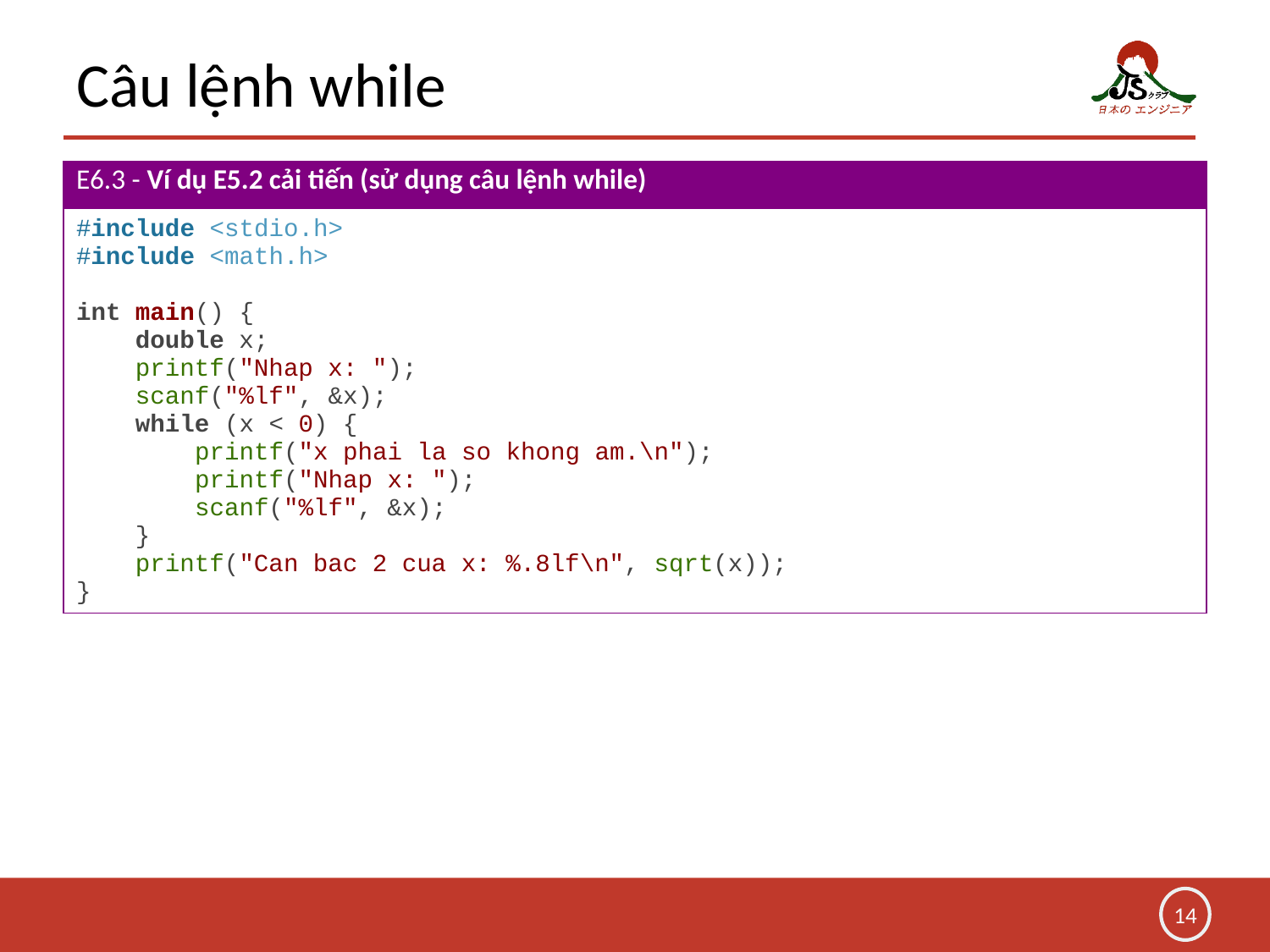

# Câu lệnh while
| E6.3 - Ví dụ E5.2 cải tiến (sử dụng câu lệnh while) |
| --- |
| #include <stdio.h> #include <math.h> int main() { double x; printf("Nhap x: "); scanf("%lf", &x); while (x < 0) { printf("x phai la so khong am.\n"); printf("Nhap x: "); scanf("%lf", &x); } printf("Can bac 2 cua x: %.8lf\n", sqrt(x)); } |